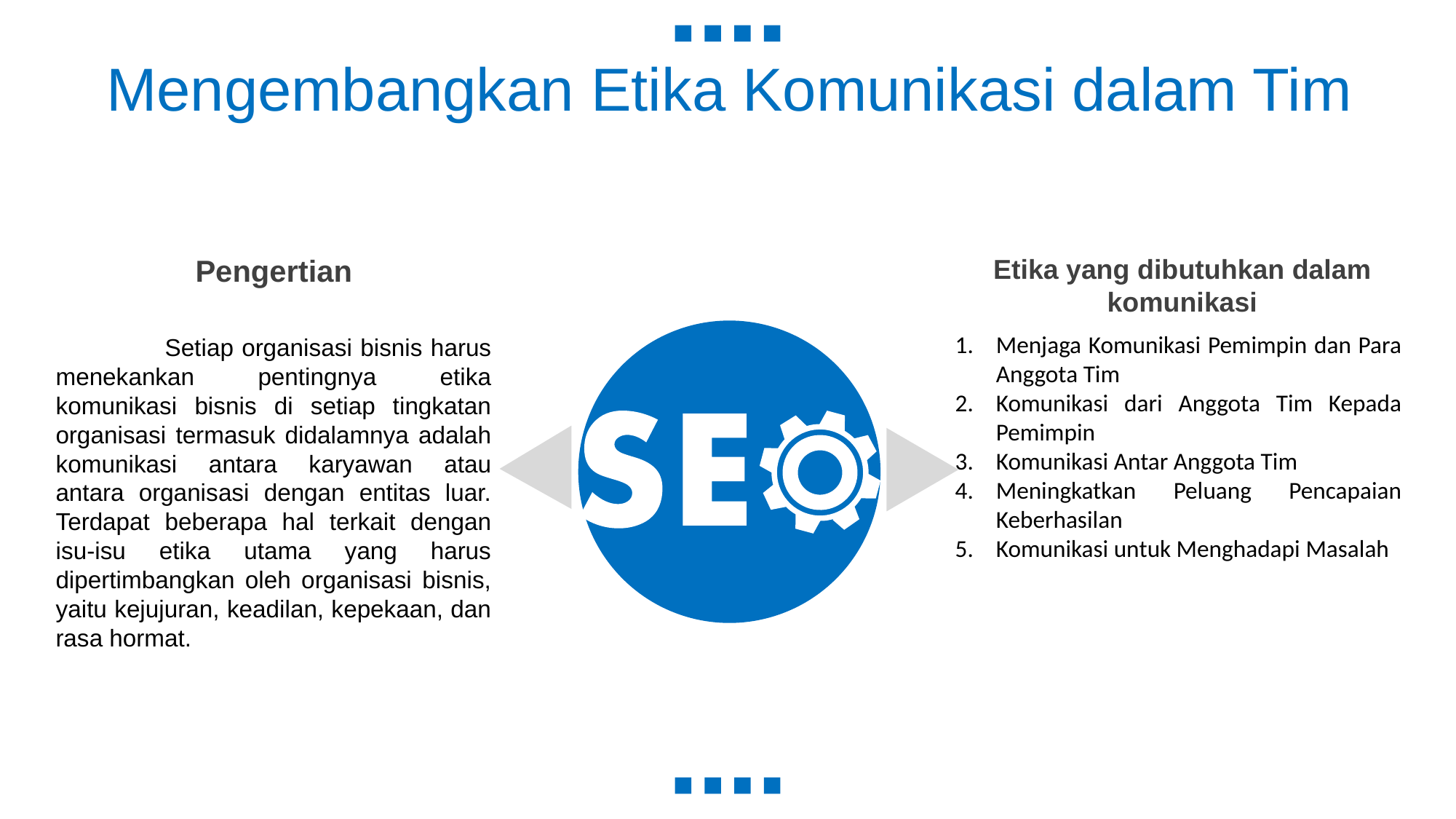

Mengembangkan Etika Komunikasi dalam Tim
Pengertian
	Setiap organisasi bisnis harus menekankan pentingnya etika komunikasi bisnis di setiap tingkatan organisasi termasuk didalamnya adalah komunikasi antara karyawan atau antara organisasi dengan entitas luar. Terdapat beberapa hal terkait dengan isu-isu etika utama yang harus dipertimbangkan oleh organisasi bisnis, yaitu kejujuran, keadilan, kepekaan, dan rasa hormat.
Etika yang dibutuhkan dalam komunikasi

Menjaga Komunikasi Pemimpin dan Para Anggota Tim
Komunikasi dari Anggota Tim Kepada Pemimpin
Komunikasi Antar Anggota Tim
Meningkatkan Peluang Pencapaian Keberhasilan
Komunikasi untuk Menghadapi Masalah